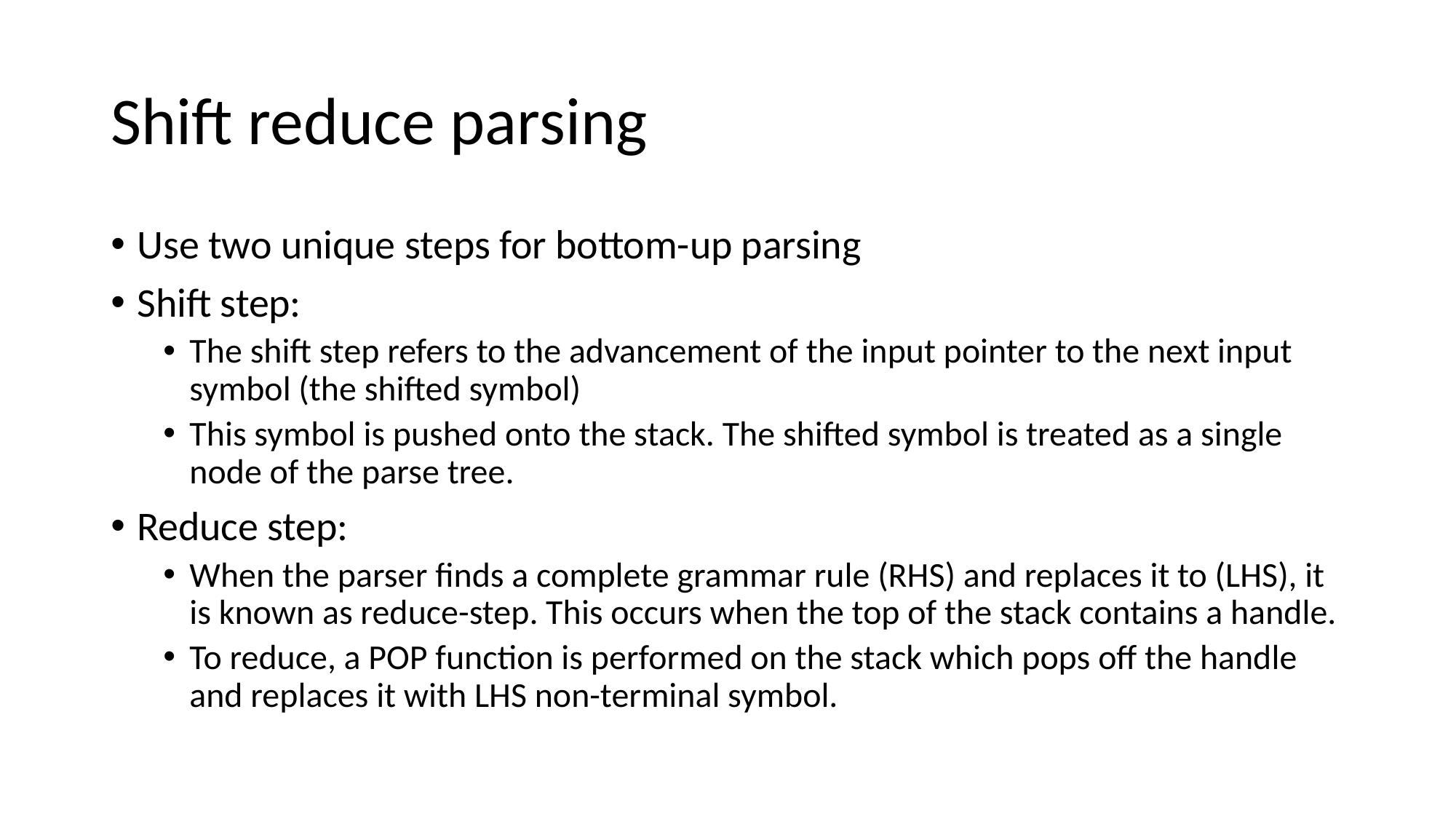

# Shift reduce parsing
Use two unique steps for bottom-up parsing
Shift step:
The shift step refers to the advancement of the input pointer to the next input symbol (the shifted symbol)
This symbol is pushed onto the stack. The shifted symbol is treated as a single node of the parse tree.
Reduce step:
When the parser finds a complete grammar rule (RHS) and replaces it to (LHS), it is known as reduce-step. This occurs when the top of the stack contains a handle.
To reduce, a POP function is performed on the stack which pops off the handle and replaces it with LHS non-terminal symbol.